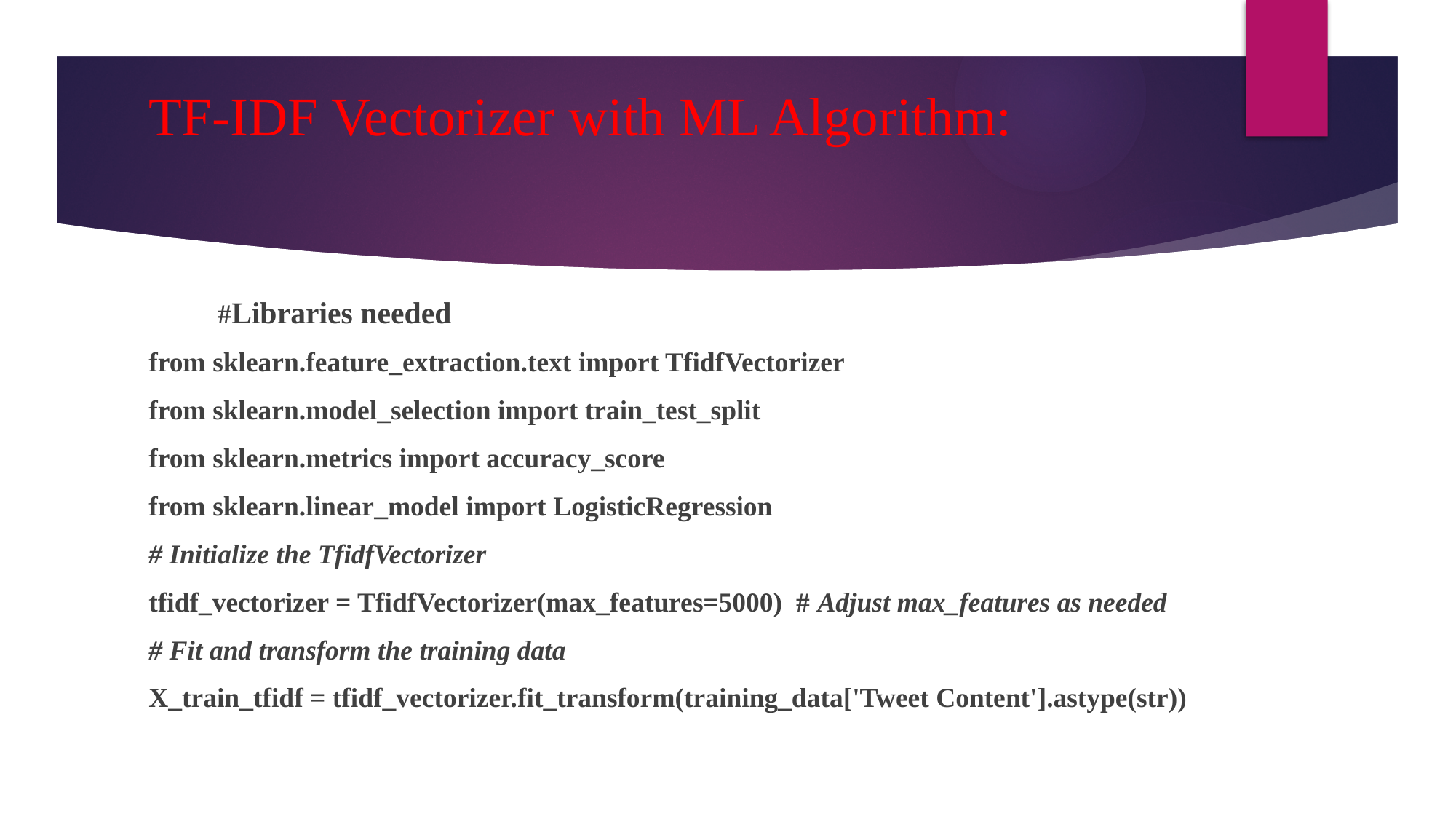

# TF-IDF Vectorizer with ML Algorithm:
          #Libraries needed
from sklearn.feature_extraction.text import TfidfVectorizer
from sklearn.model_selection import train_test_split
from sklearn.metrics import accuracy_score
from sklearn.linear_model import LogisticRegression
# Initialize the TfidfVectorizer
tfidf_vectorizer = TfidfVectorizer(max_features=5000)  # Adjust max_features as needed
# Fit and transform the training data
X_train_tfidf = tfidf_vectorizer.fit_transform(training_data['Tweet Content'].astype(str))